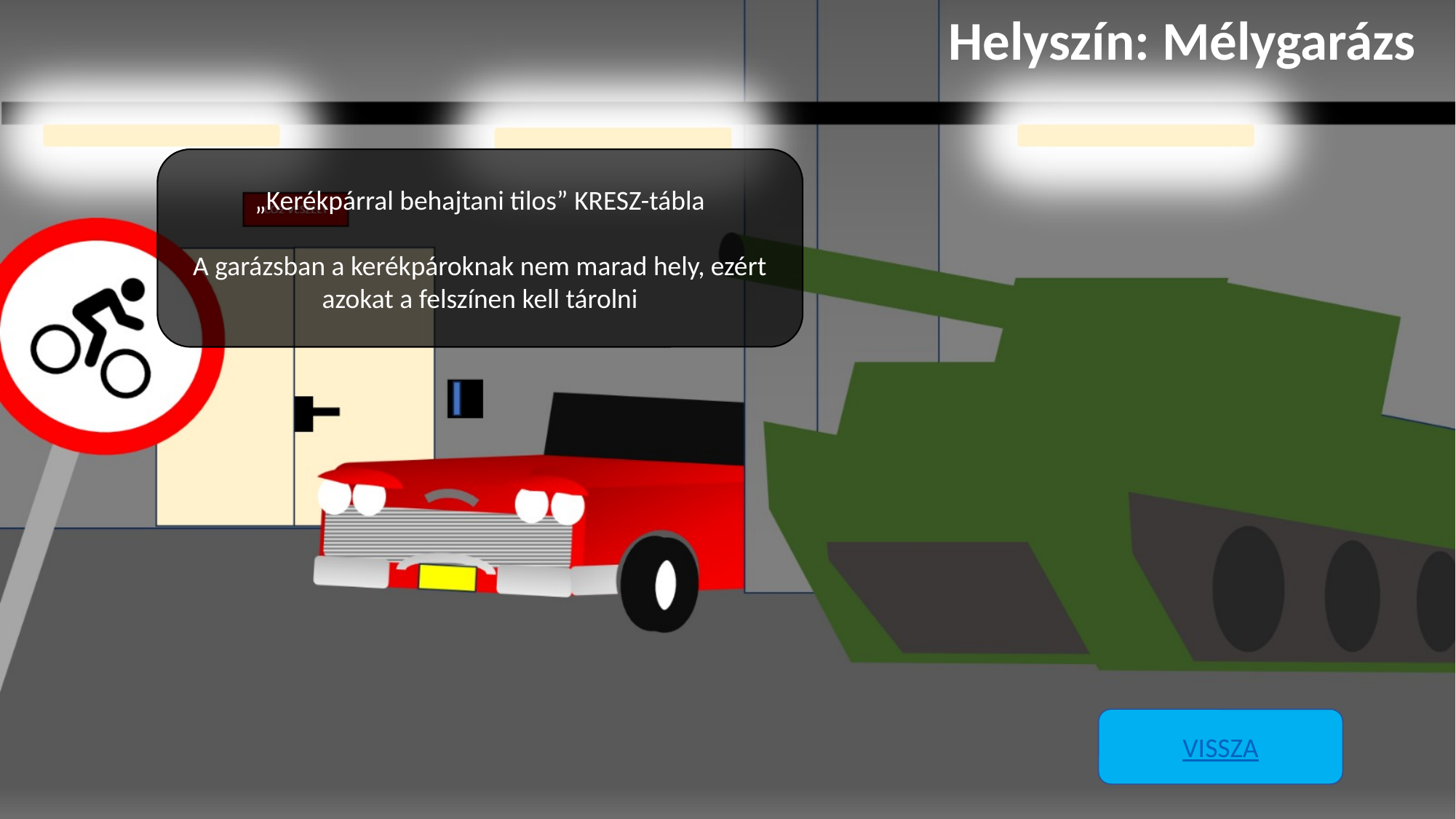

Helyszín: Mélygarázs

„Kerékpárral behajtani tilos” KRESZ-tábla

A garázsban a kerékpároknak nem marad hely, ezért azokat a felszínen kell tárolni
VISSZA